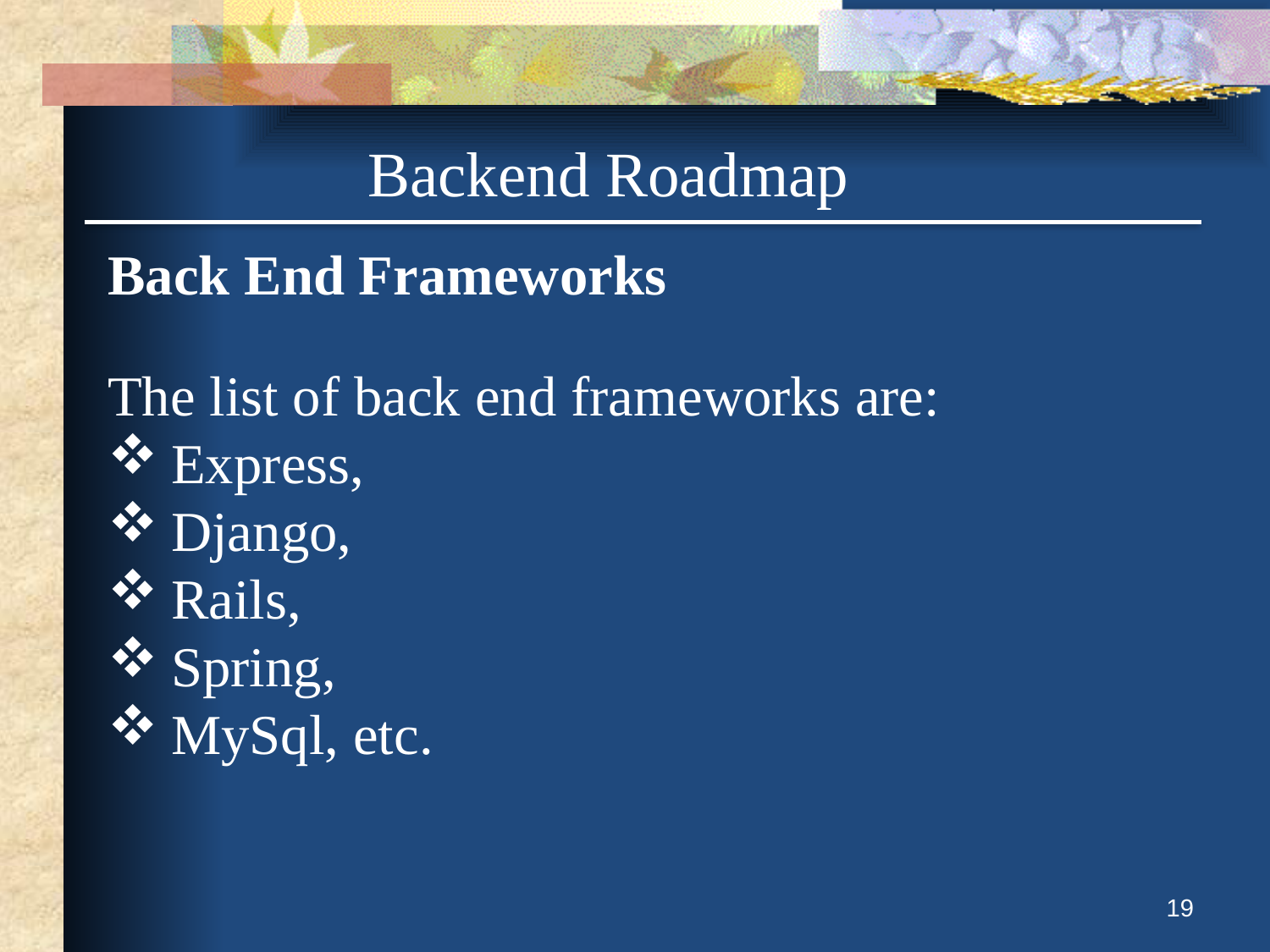

Backend Roadmap
Back End Frameworks

The list of back end frameworks are:
Express,
Django,
Rails,
Spring,
MySql, etc.

19